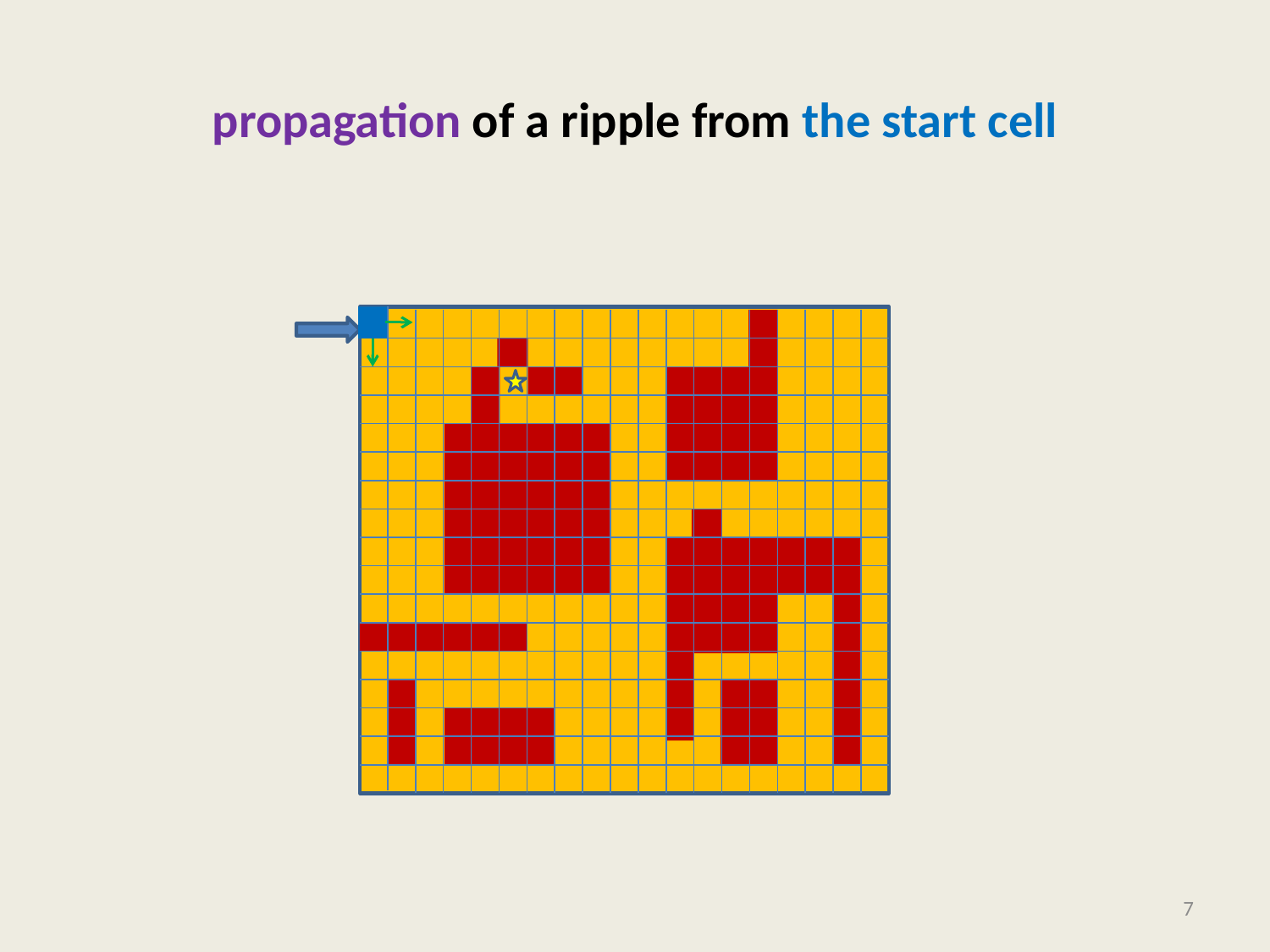

# propagation of a ripple from the start cell

7